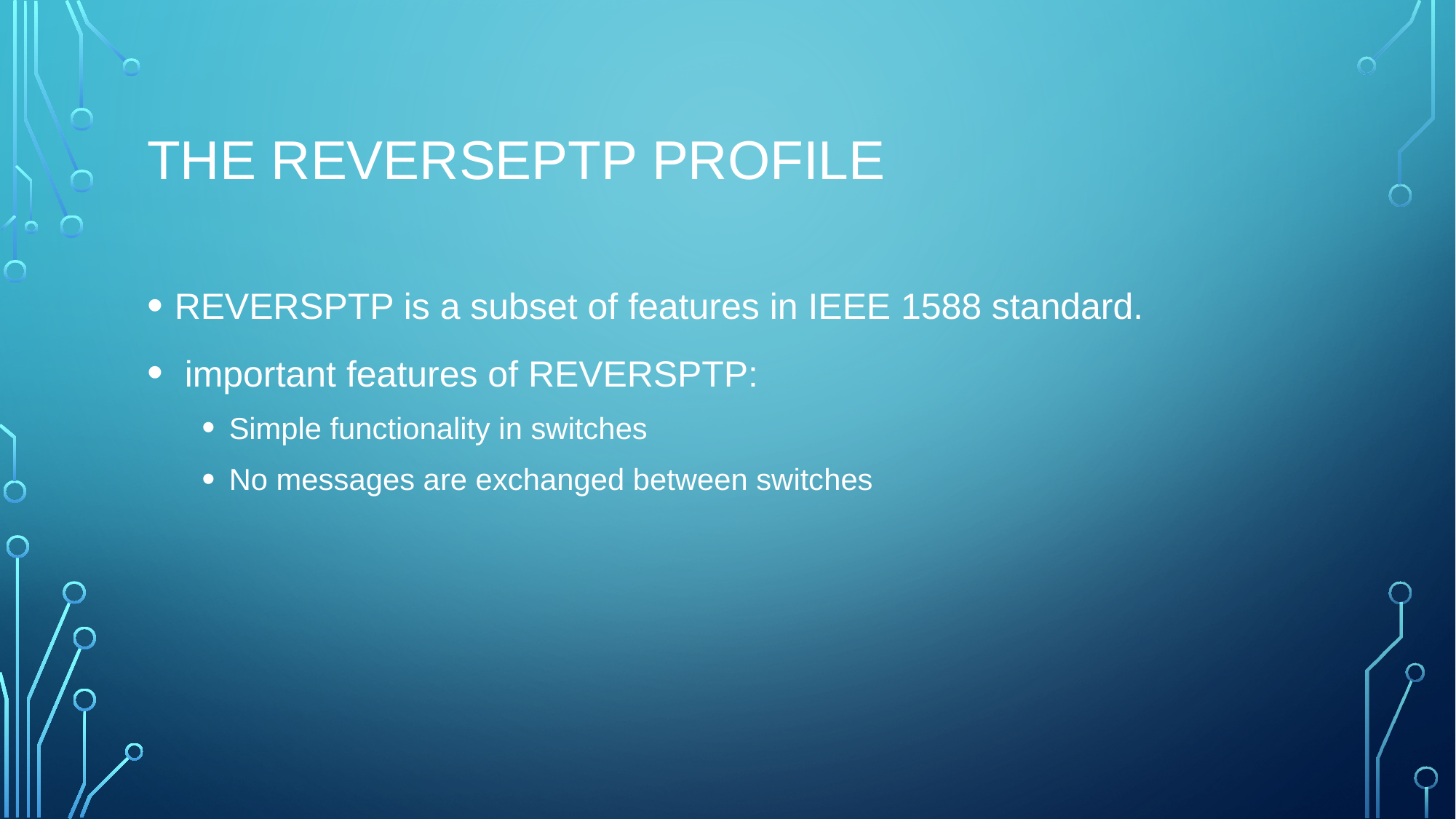

# The ReversePtp profile
REVERSPTP is a subset of features in IEEE 1588 standard.
 important features of REVERSPTP:
Simple functionality in switches
No messages are exchanged between switches